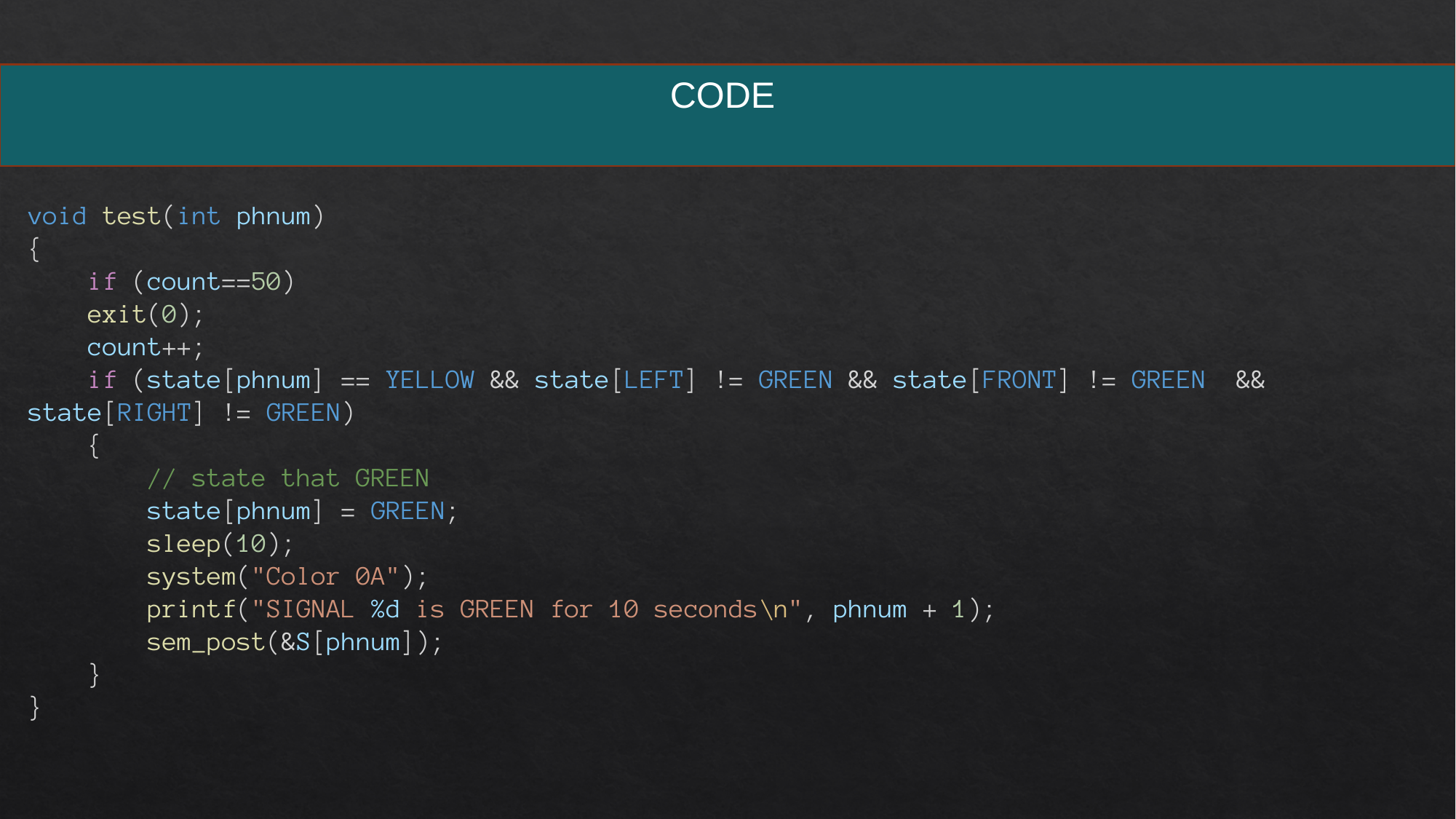

CODE

void test(int phnum)
{
    if (count==50)
    exit(0);
    count++;
    if (state[phnum] == YELLOW && state[LEFT] != GREEN && state[FRONT] != GREEN  && state[RIGHT] != GREEN)
    {
        // state that GREEN
        state[phnum] = GREEN;
        sleep(10);
        system("Color 0A");
        printf("SIGNAL %d is GREEN for 10 seconds\n", phnum + 1);
        sem_post(&S[phnum]);
    }
}